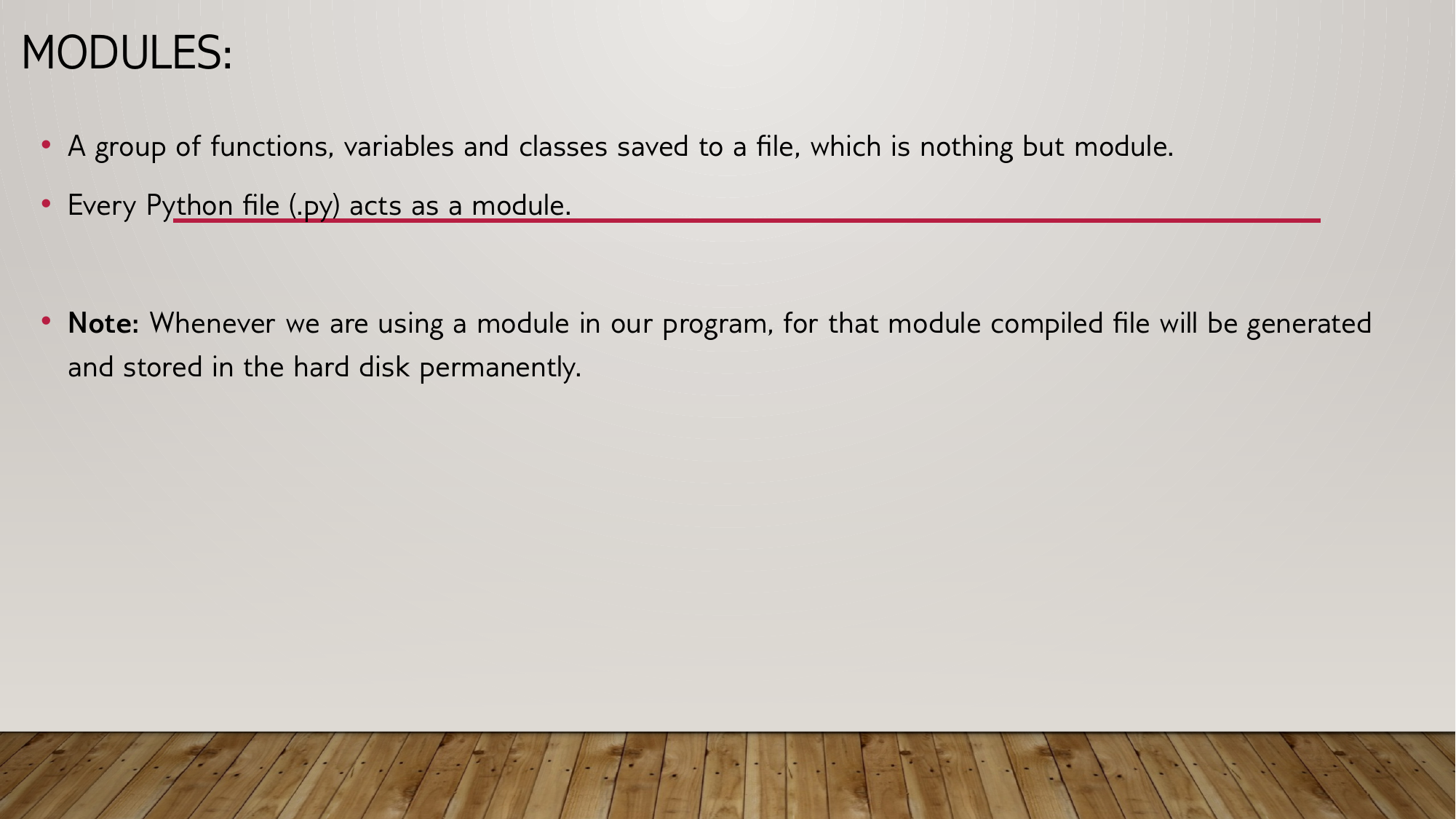

# Modules:
A group of functions, variables and classes saved to a file, which is nothing but module.
Every Python file (.py) acts as a module.

Note: Whenever we are using a module in our program, for that module compiled file will be generated and stored in the hard disk permanently.